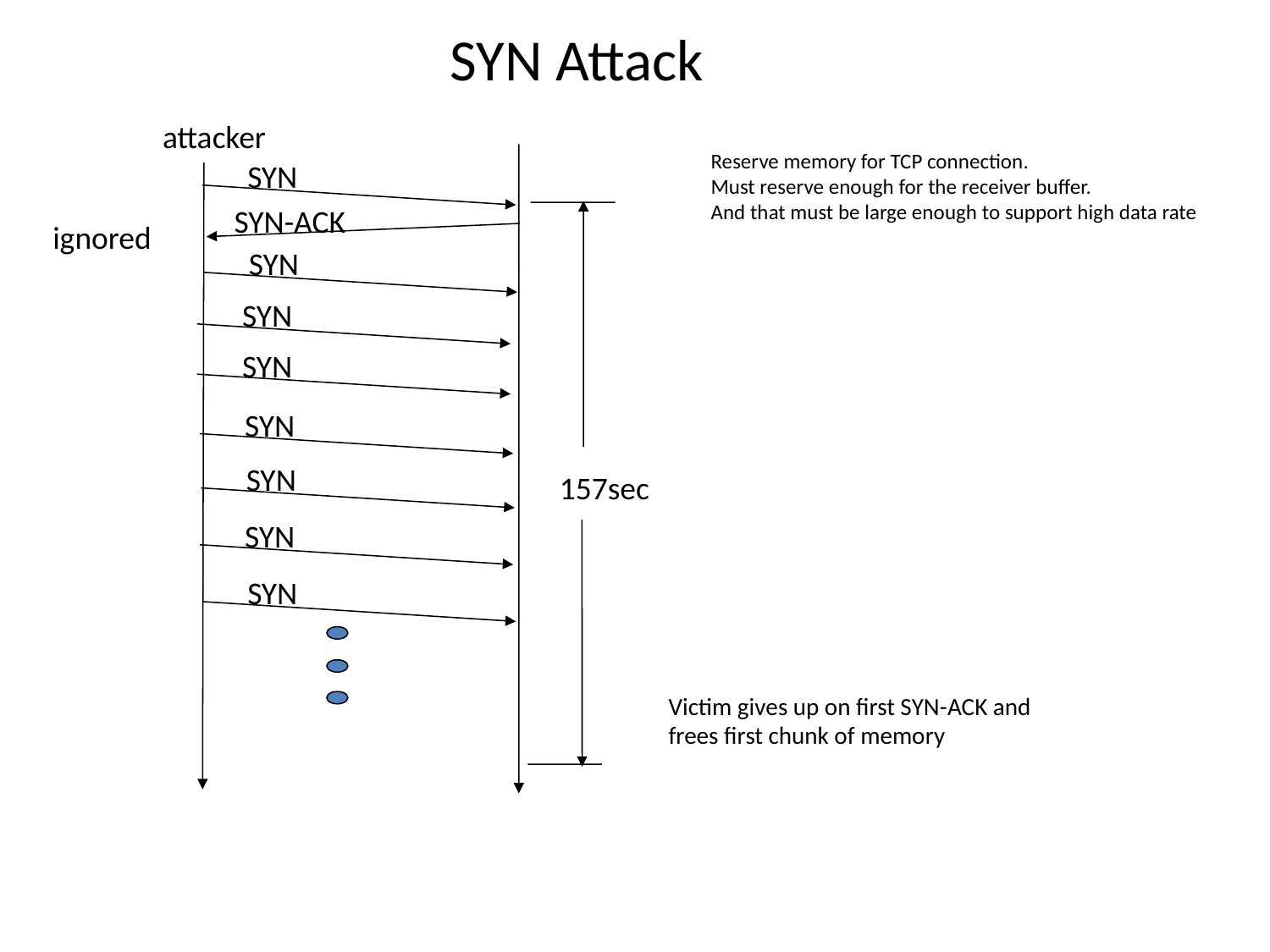

# SYN Attack
attacker
Reserve memory for TCP connection.
Must reserve enough for the receiver buffer.
And that must be large enough to support high data rate

SYN

SYN-ACK

157sec

ignored

SYN

SYN

SYN

SYN

SYN

SYN

SYN

Victim gives up on first SYN-ACK and frees first chunk of memory